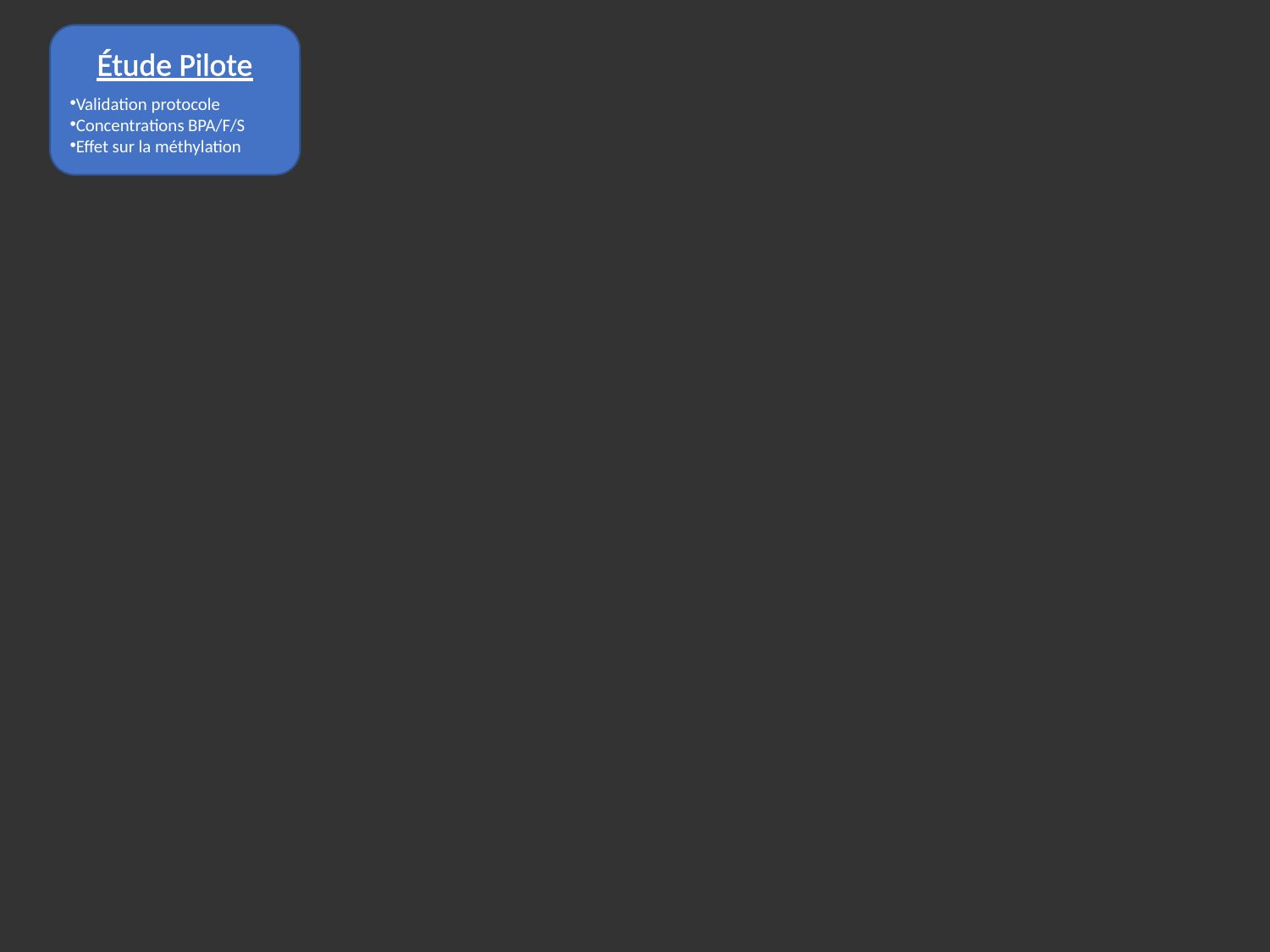

Étude Pilote
Validation protocole
Concentrations BPA/F/S
Effet sur la méthylation